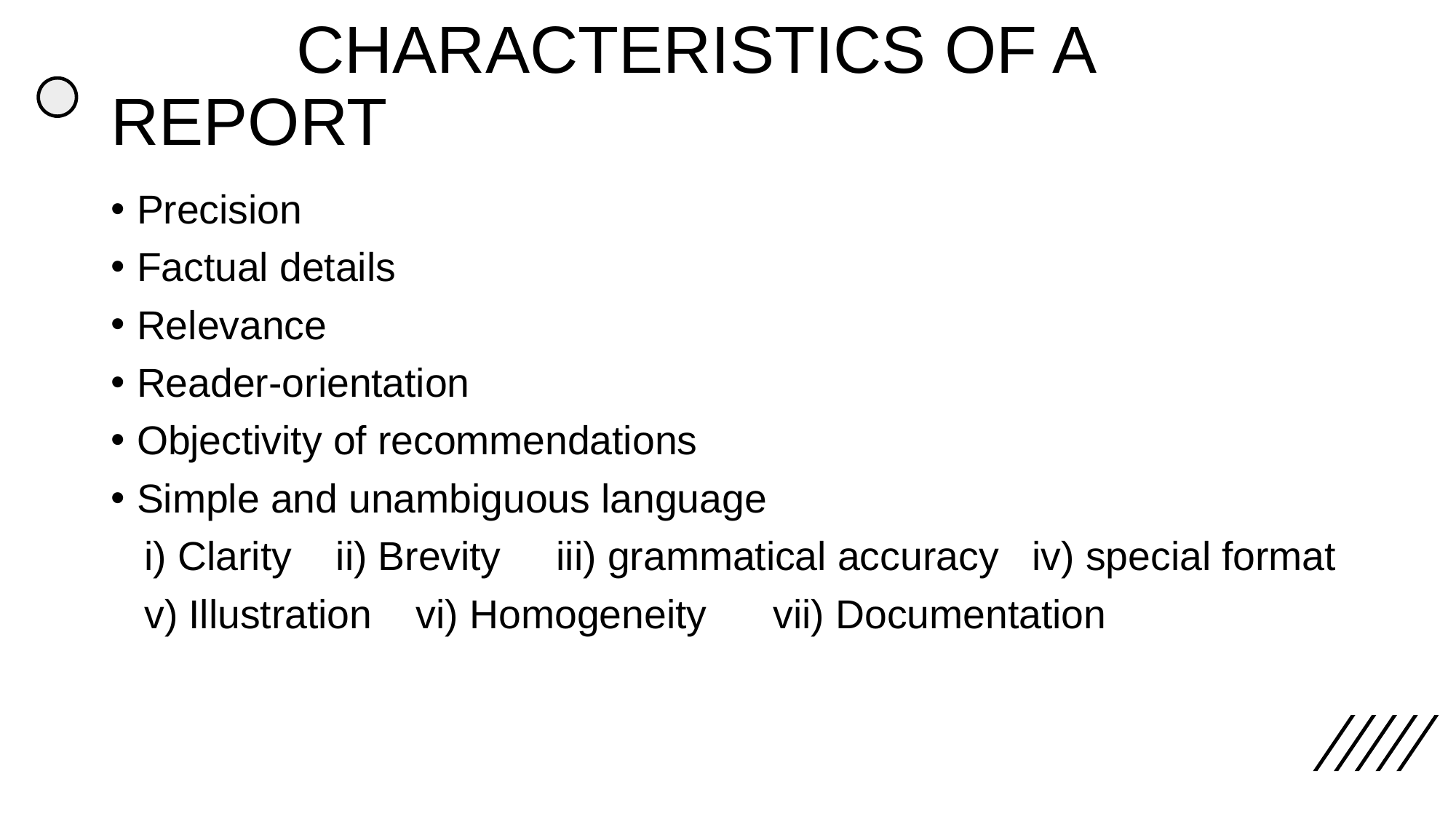

# CHARACTERISTICS OF A REPORT
Precision
Factual details
Relevance
Reader-orientation
Objectivity of recommendations
Simple and unambiguous language
   i) Clarity    ii) Brevity     iii) grammatical accuracy   iv) special format
   v) Illustration    vi) Homogeneity      vii) Documentation